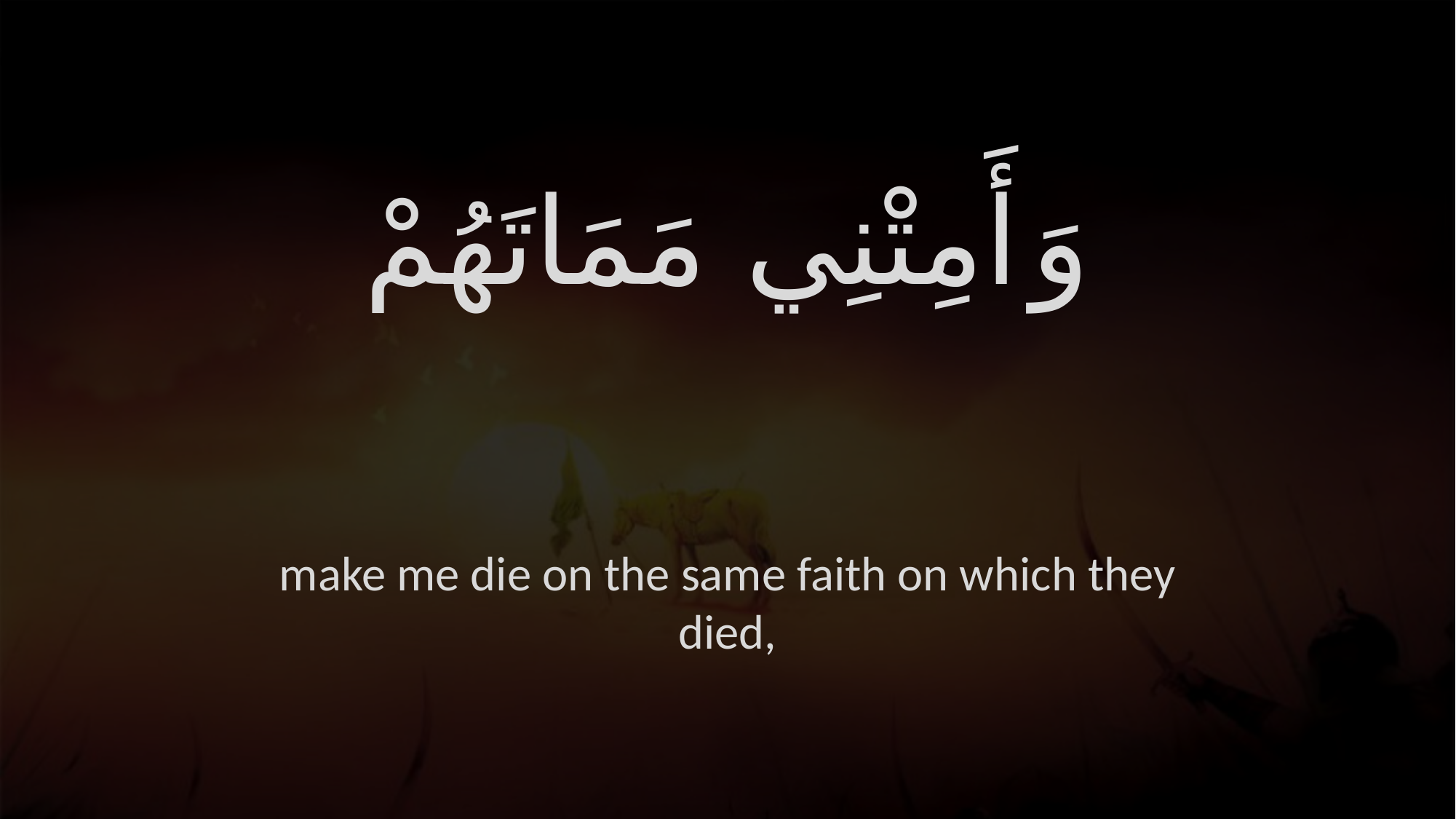

# وَأَمِتْنِي مَمَاتَهُمْ
make me die on the same faith on which they died,